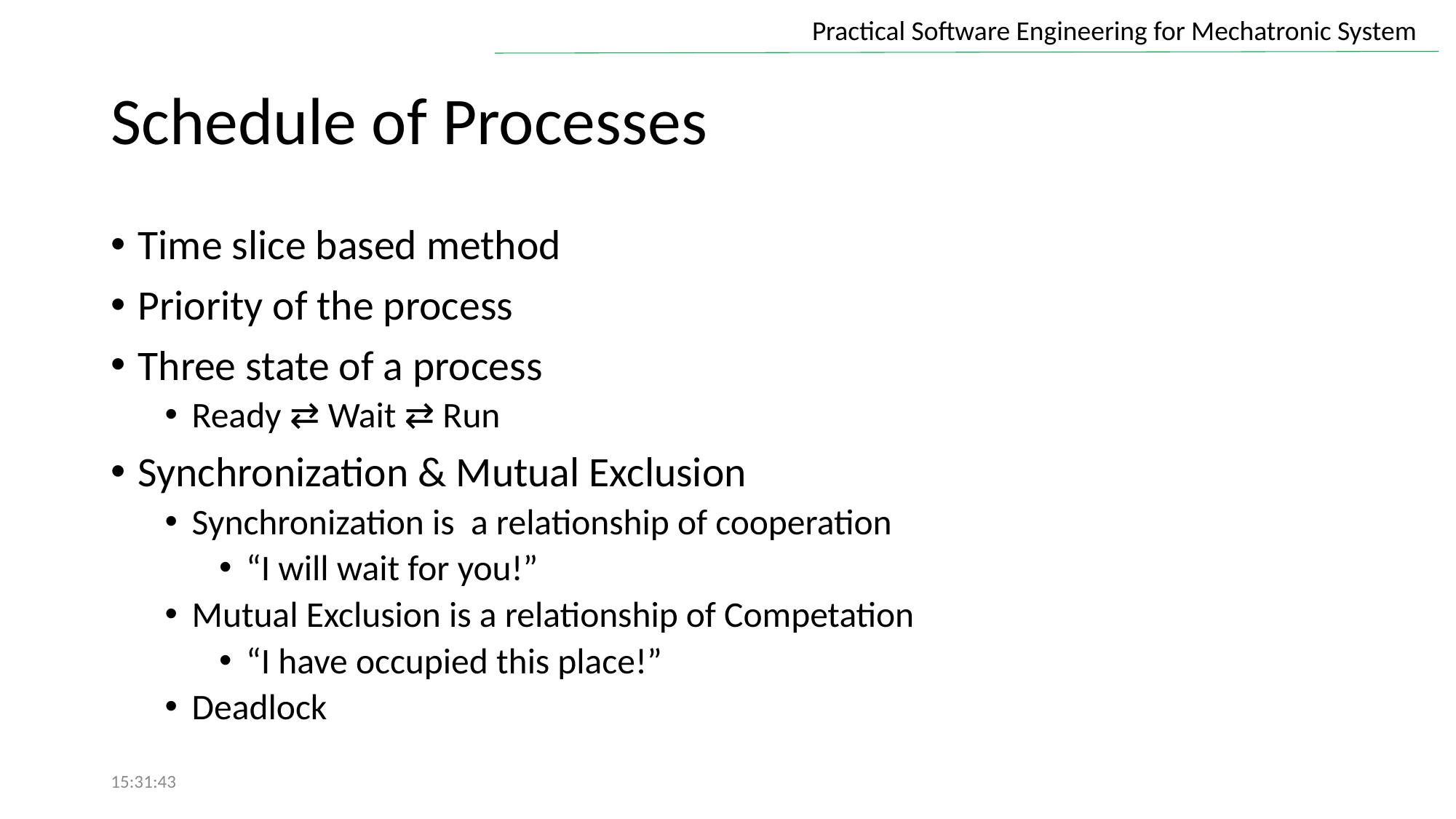

# Schedule of Processes
Time slice based method
Priority of the process
Three state of a process
Ready ⇄ Wait ⇄ Run
Synchronization & Mutual Exclusion
Synchronization is  a relationship of cooperation
“I will wait for you!”
Mutual Exclusion is a relationship of Competation
“I have occupied this place!”
Deadlock
15:31:43
17